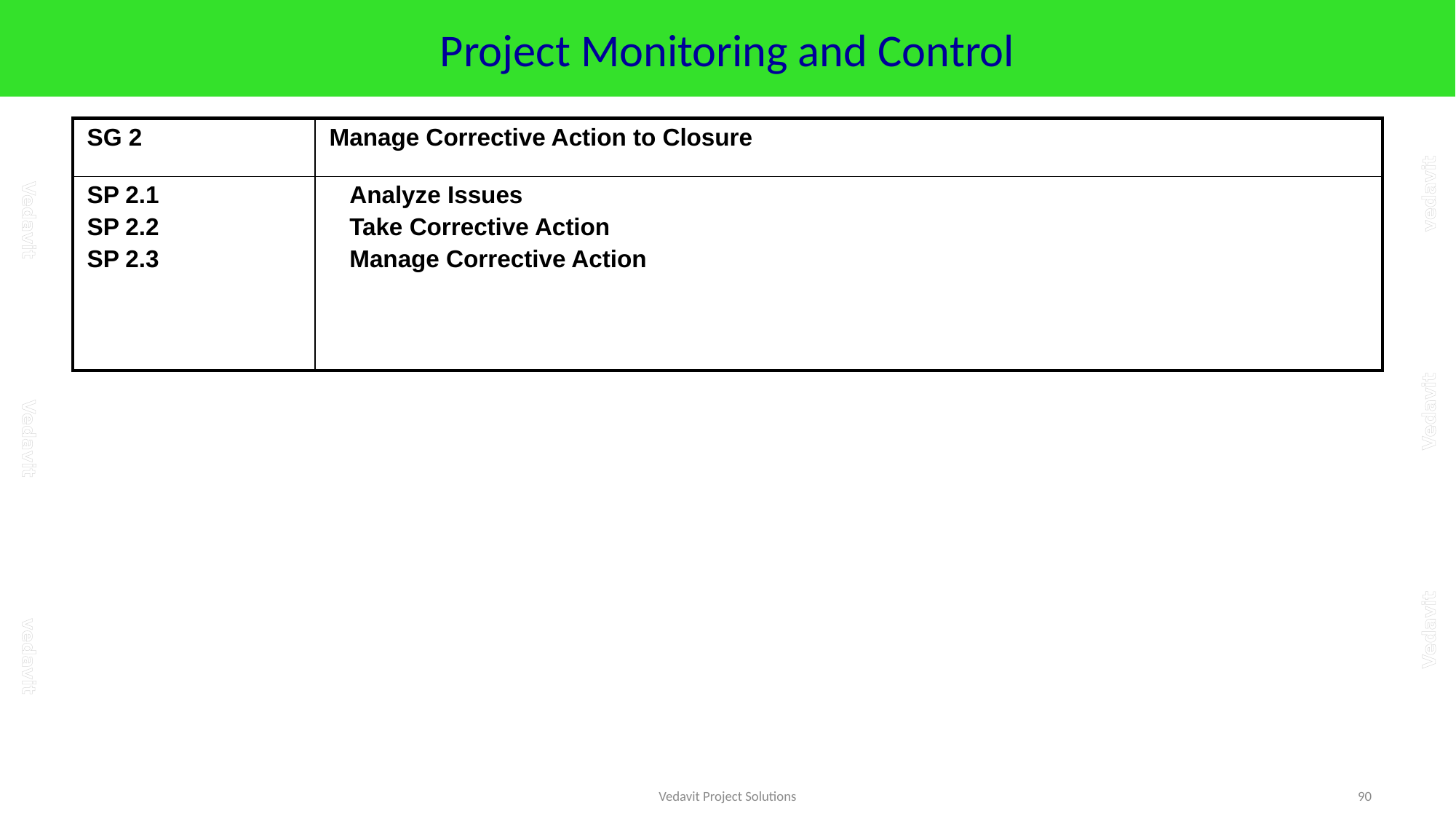

# Project Monitoring and Control
| SG 2 | Manage Corrective Action to Closure |
| --- | --- |
| SP 2.1 SP 2.2 SP 2.3 | Analyze Issues Take Corrective Action Manage Corrective Action |
Vedavit Project Solutions
90